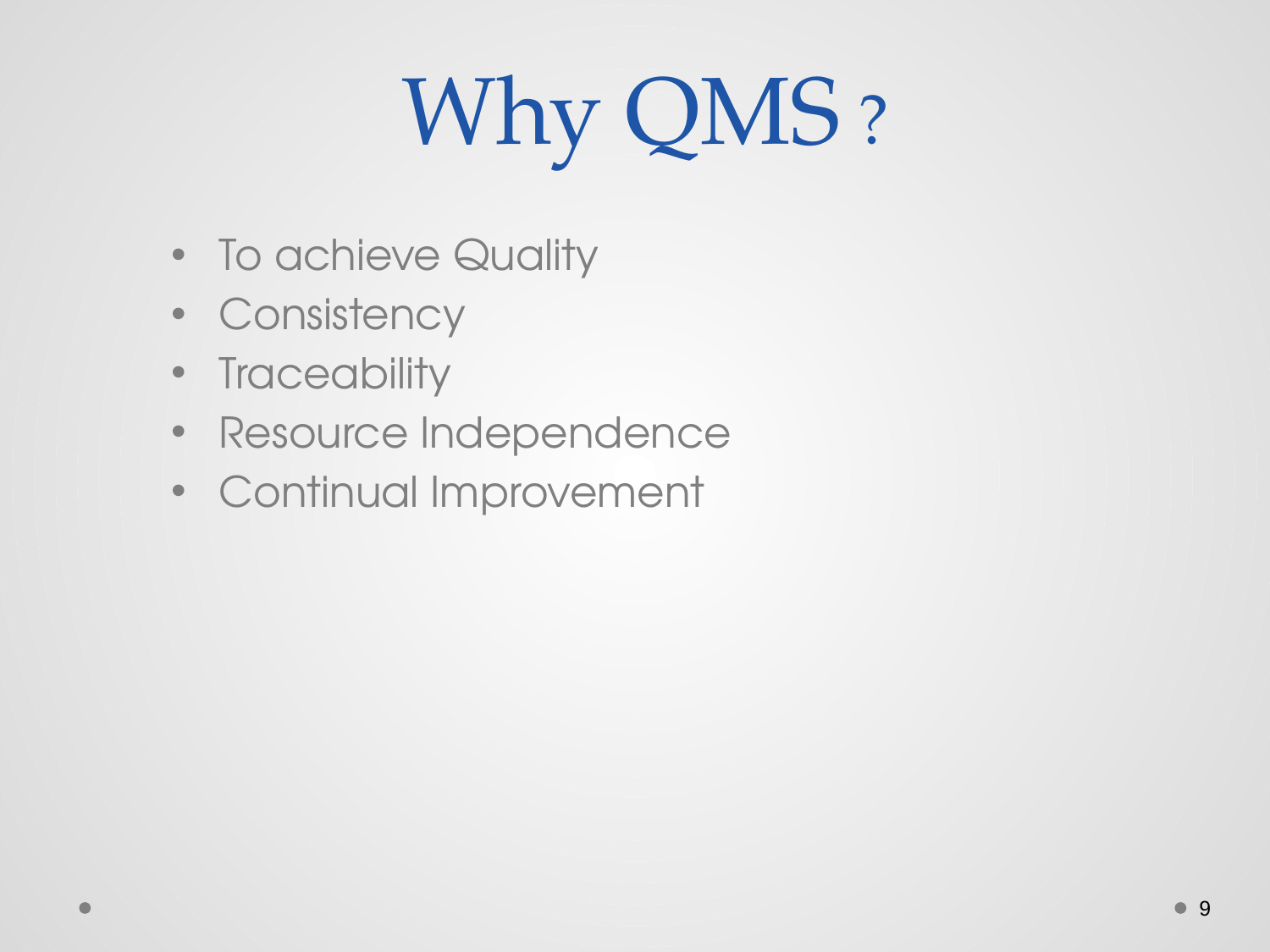

# Why QMS ?
To achieve Quality
Consistency
Traceability
Resource Independence
Continual Improvement
9